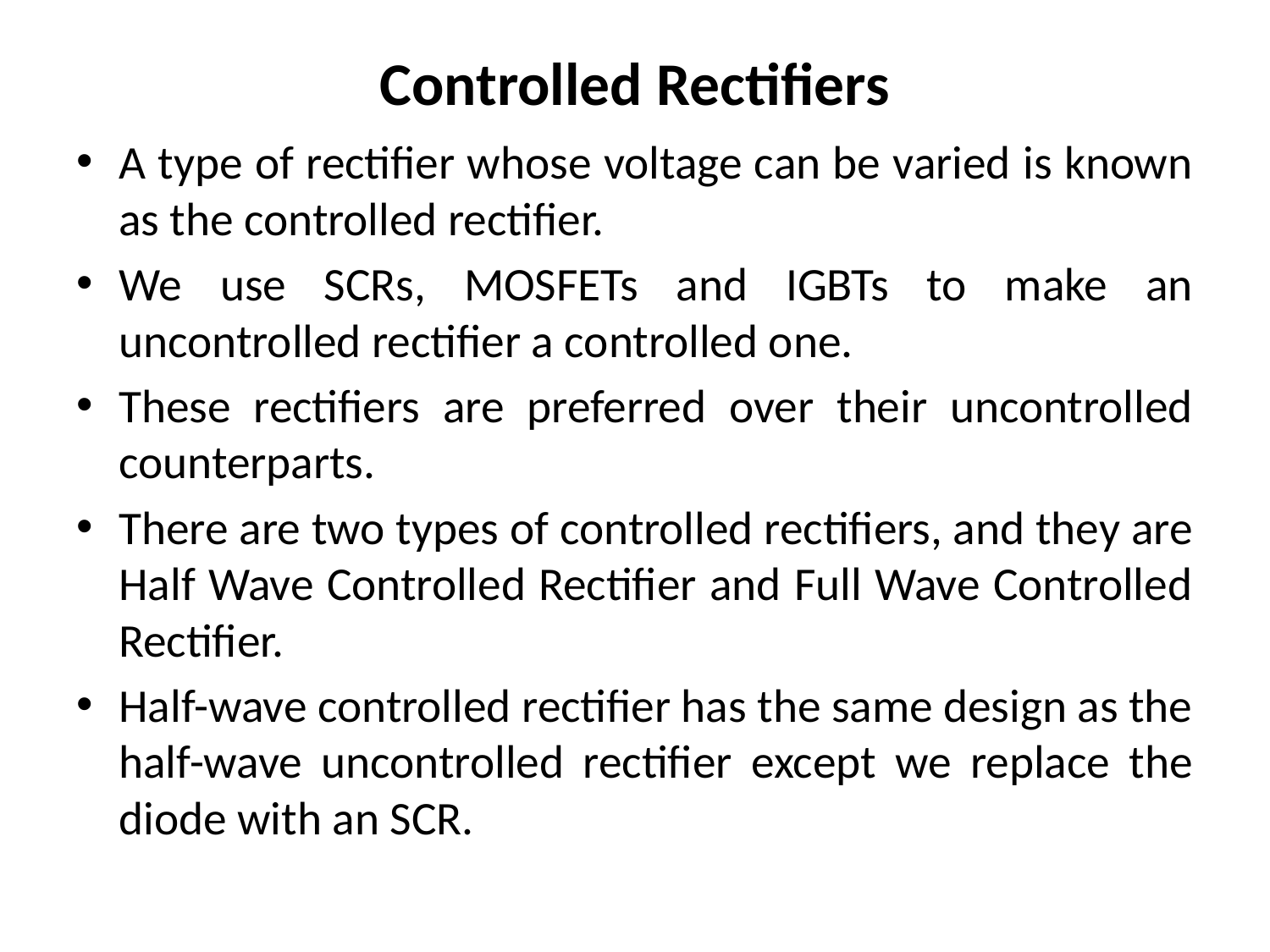

# Controlled Rectifiers
A type of rectifier whose voltage can be varied is known as the controlled rectifier.
We use SCRs, MOSFETs and IGBTs to make an uncontrolled rectifier a controlled one.
These rectifiers are preferred over their uncontrolled counterparts.
There are two types of controlled rectifiers, and they are Half Wave Controlled Rectifier and Full Wave Controlled Rectifier.
Half-wave controlled rectifier has the same design as the half-wave uncontrolled rectifier except we replace the diode with an SCR.